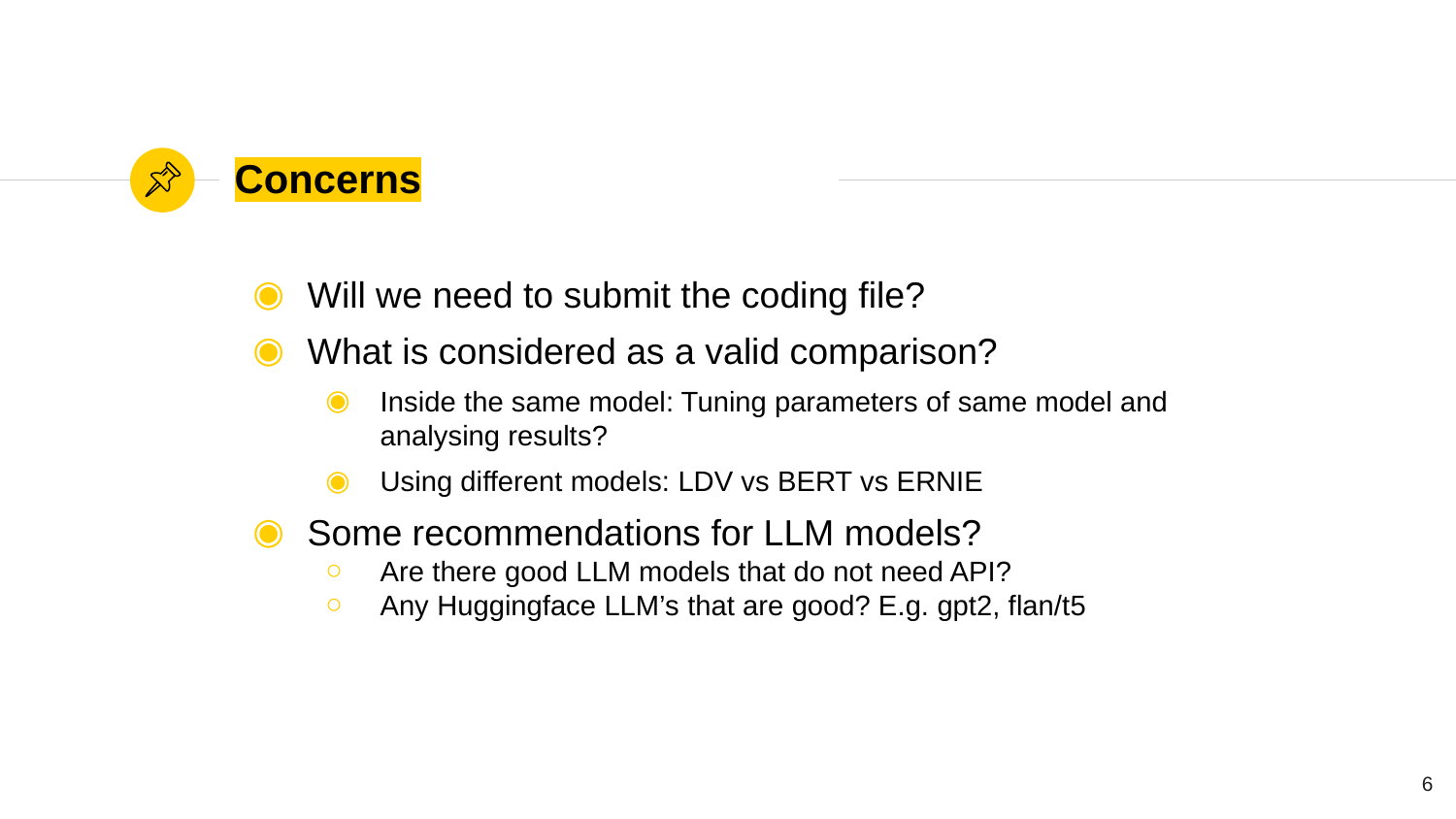

# Concerns

Will we need to submit the coding file?
What is considered as a valid comparison?
Inside the same model: Tuning parameters of same model and analysing results?
Using different models: LDV vs BERT vs ERNIE
Some recommendations for LLM models?
Are there good LLM models that do not need API?
Any Huggingface LLM’s that are good? E.g. gpt2, flan/t5

6